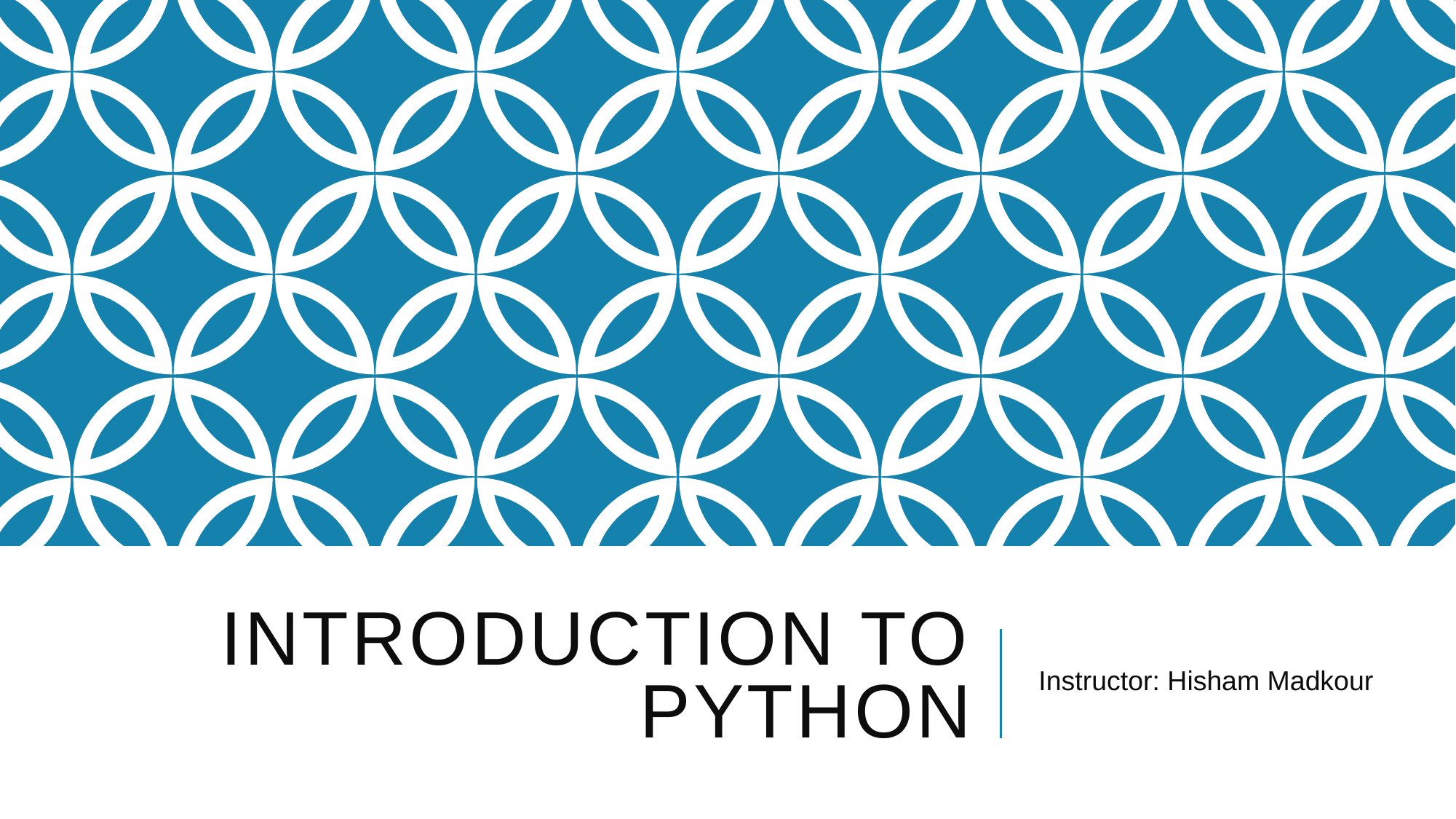

# Introduction to Python
Instructor: Hisham Madkour